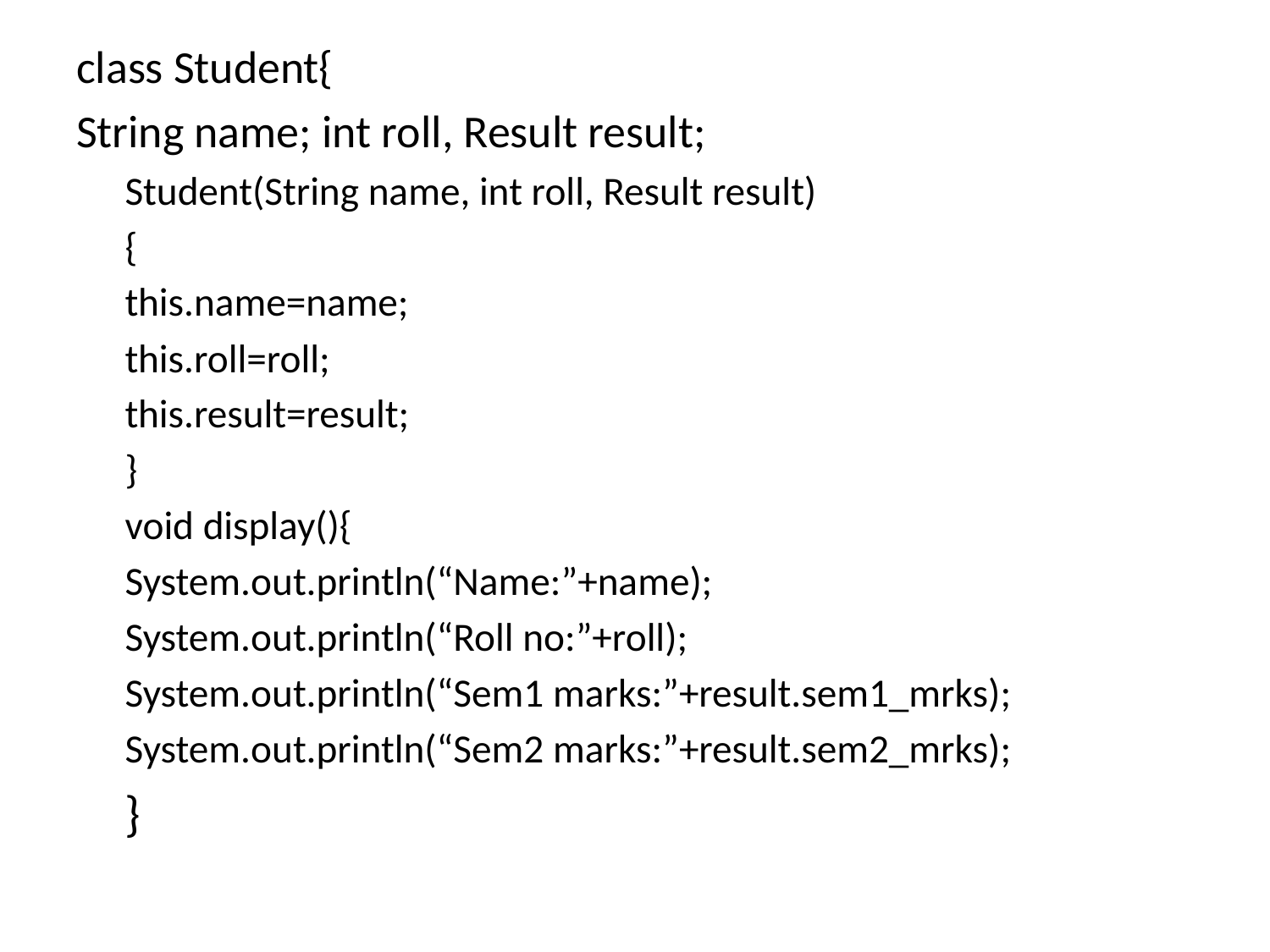

class Student{
String name; int roll, Result result;
Student(String name, int roll, Result result)
{
this.name=name;
this.roll=roll;
this.result=result;
}
void display(){
System.out.println(“Name:”+name);
System.out.println(“Roll no:”+roll);
System.out.println(“Sem1 marks:”+result.sem1_mrks);
System.out.println(“Sem2 marks:”+result.sem2_mrks);
}